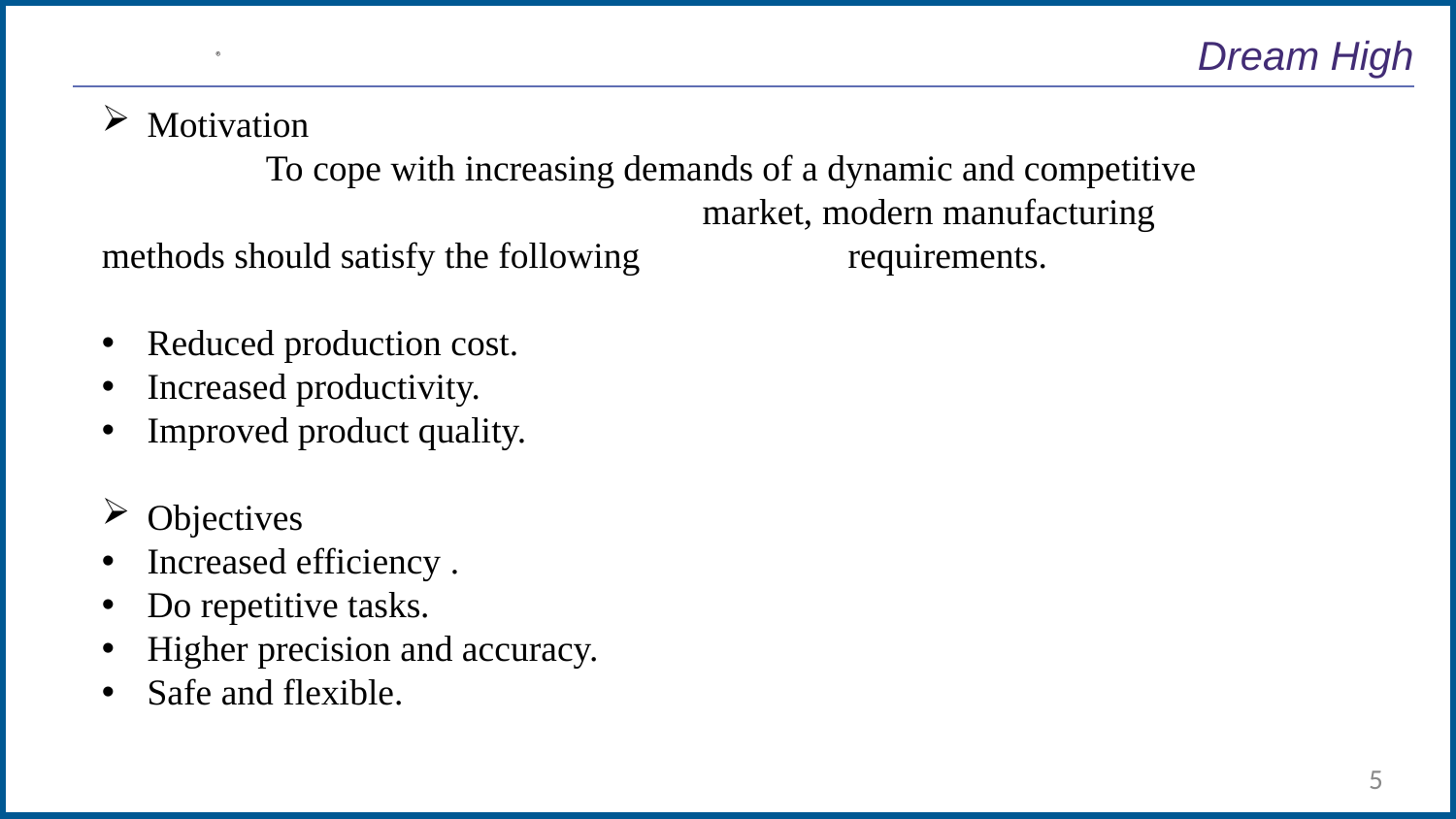

# Dream High

Motivation
	  To cope with increasing demands of a dynamic and competitive 		  		  market, modern manufacturing methods should satisfy the following 	  	  requirements.

Reduced production cost.
Increased productivity.
Improved product quality.

Objectives
Increased efficiency .
Do repetitive tasks.
Higher precision and accuracy.
Safe and flexible.

5